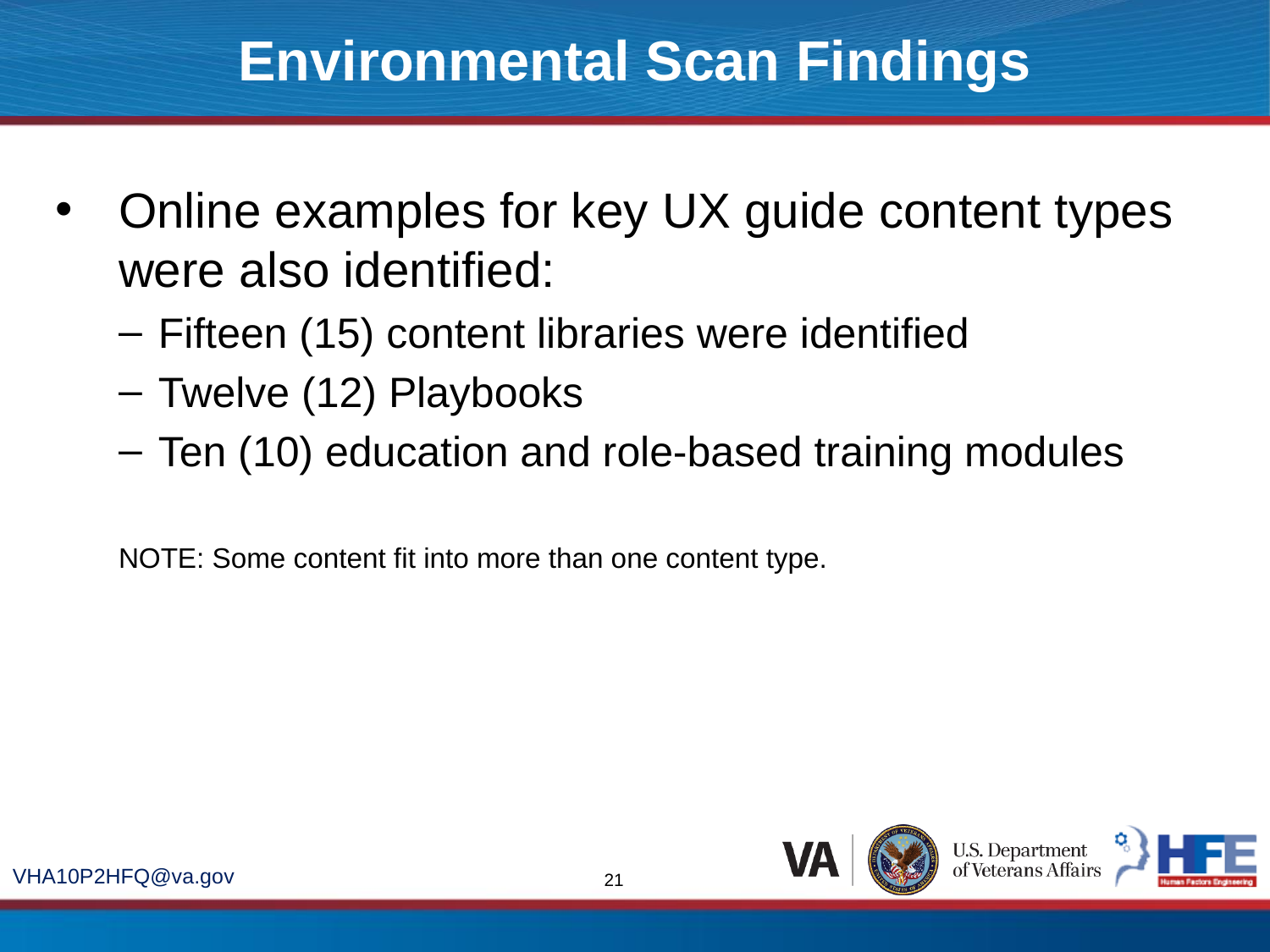

Environmental Scan Findings
Online examples for key UX guide content types were also identified:
Fifteen (15) content libraries were identified
Twelve (12) Playbooks
Ten (10) education and role-based training modules

NOTE: Some content fit into more than one content type.